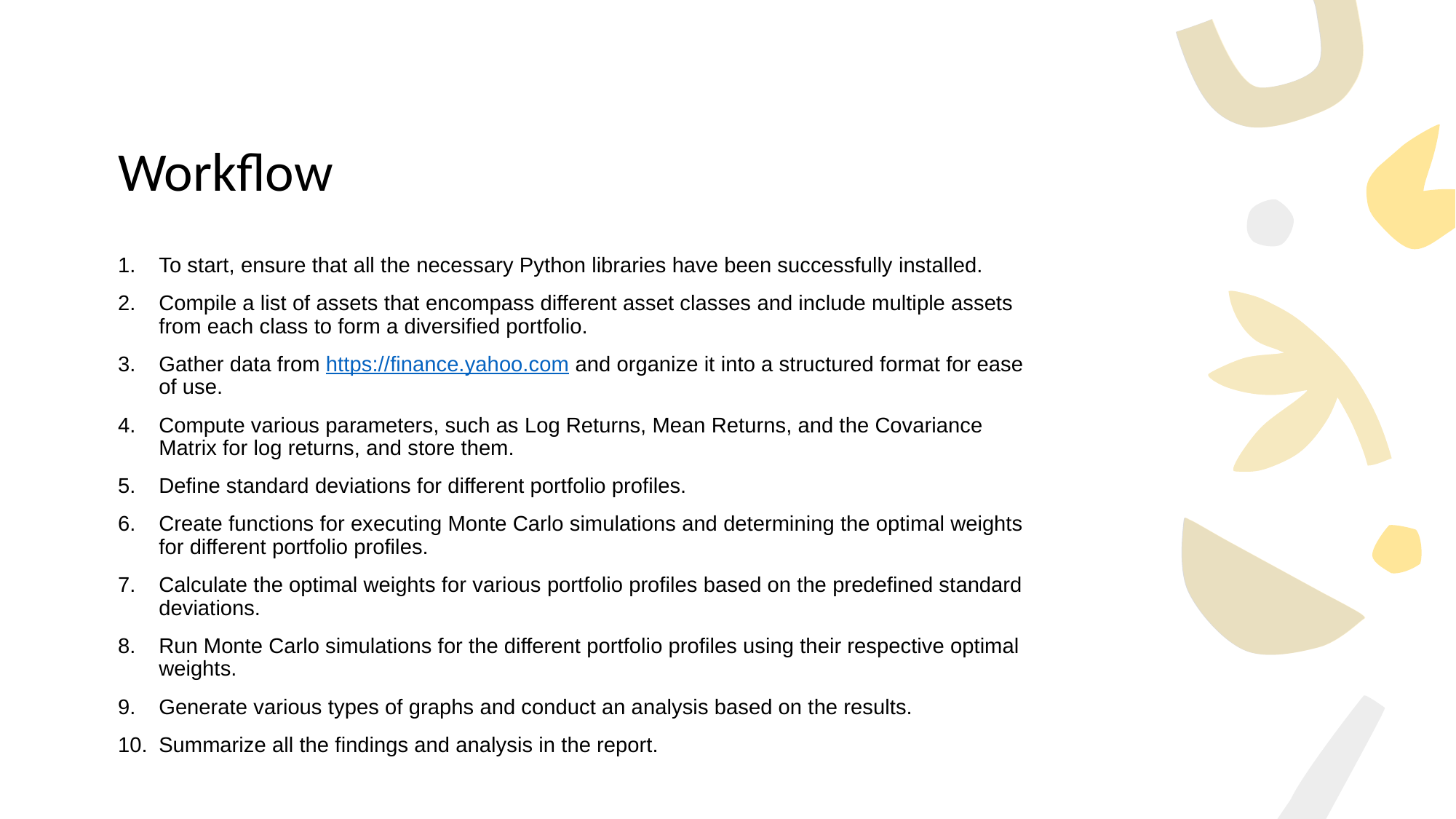

# Workflow

To start, ensure that all the necessary Python libraries have been successfully installed.
Compile a list of assets that encompass different asset classes and include multiple assets from each class to form a diversified portfolio.
Gather data from https://finance.yahoo.com and organize it into a structured format for ease of use.
Compute various parameters, such as Log Returns, Mean Returns, and the Covariance Matrix for log returns, and store them.
Define standard deviations for different portfolio profiles.
Create functions for executing Monte Carlo simulations and determining the optimal weights for different portfolio profiles.
Calculate the optimal weights for various portfolio profiles based on the predefined standard deviations.
Run Monte Carlo simulations for the different portfolio profiles using their respective optimal weights.
Generate various types of graphs and conduct an analysis based on the results.
Summarize all the findings and analysis in the report.